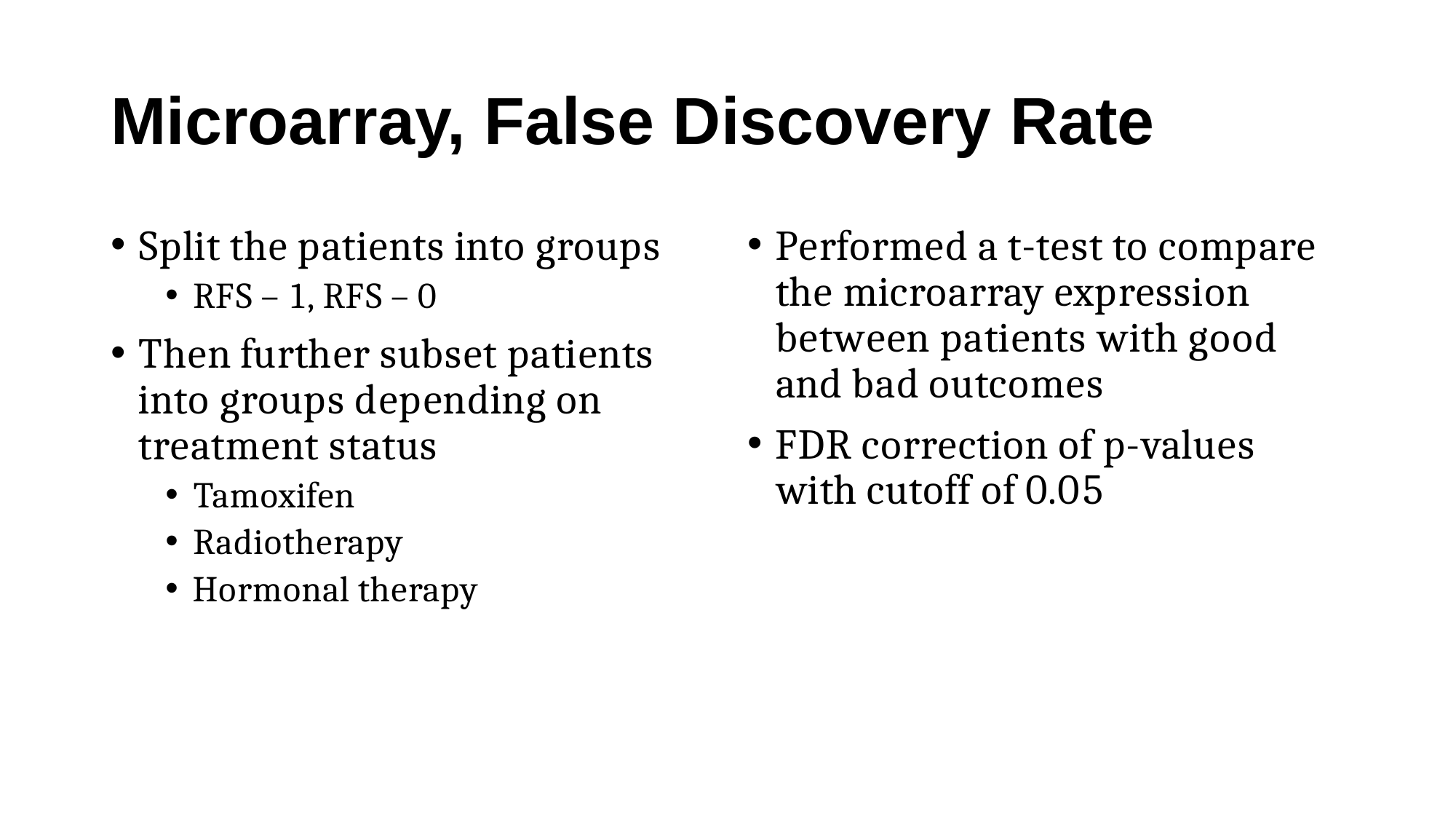

# Microarray, False Discovery Rate
Split the patients into groups
RFS – 1, RFS – 0
Then further subset patients into groups depending on treatment status
Tamoxifen
Radiotherapy
Hormonal therapy
Performed a t-test to compare the microarray expression between patients with good and bad outcomes
FDR correction of p-values with cutoff of 0.05